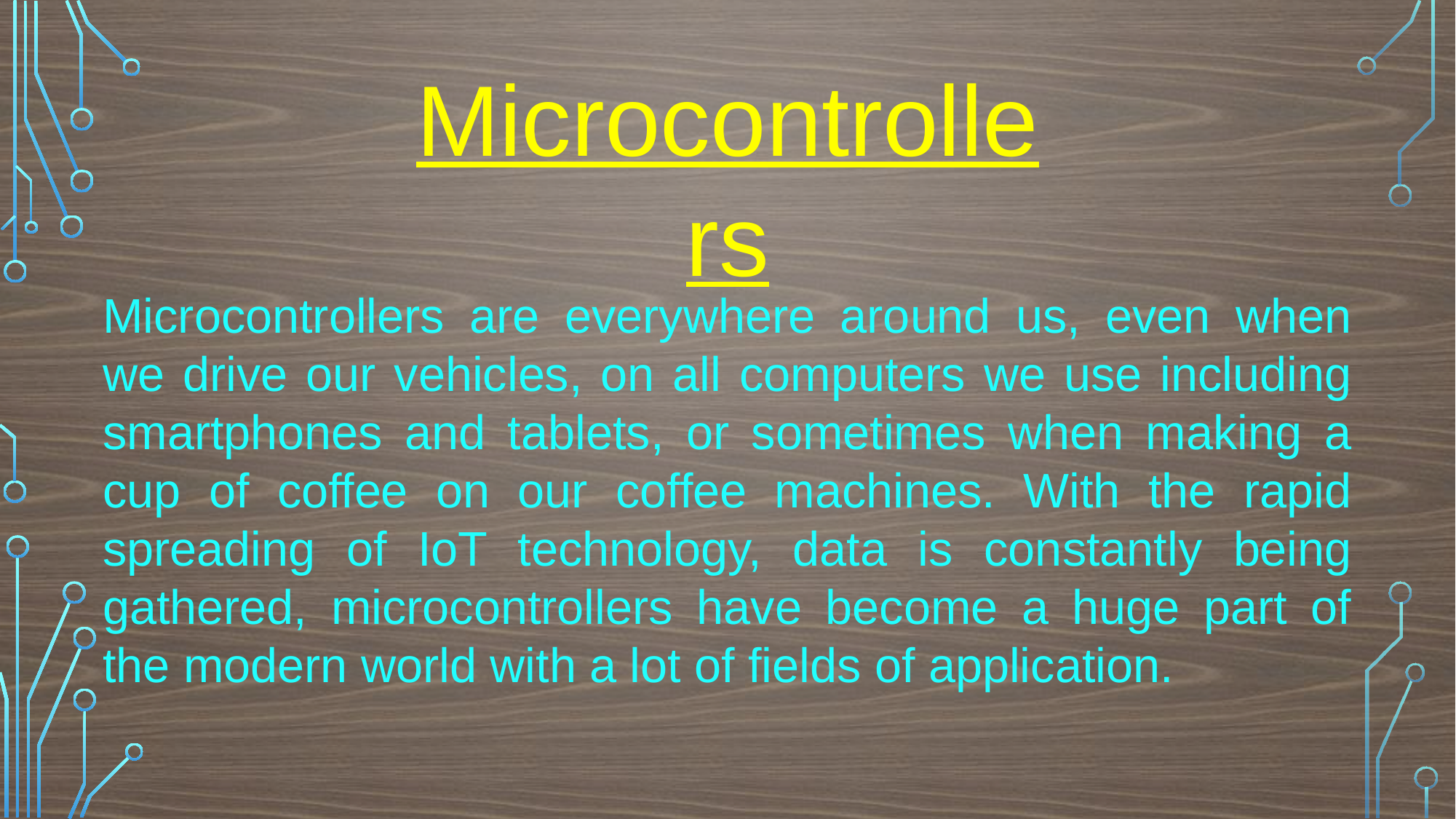

Microcontrollers
Microcontrollers are everywhere around us, even when we drive our vehicles, on all computers we use including smartphones and tablets, or sometimes when making a cup of coffee on our coffee machines. With the rapid spreading of IoT technology, data is constantly being gathered, microcontrollers have become a huge part of the modern world with a lot of fields of application.